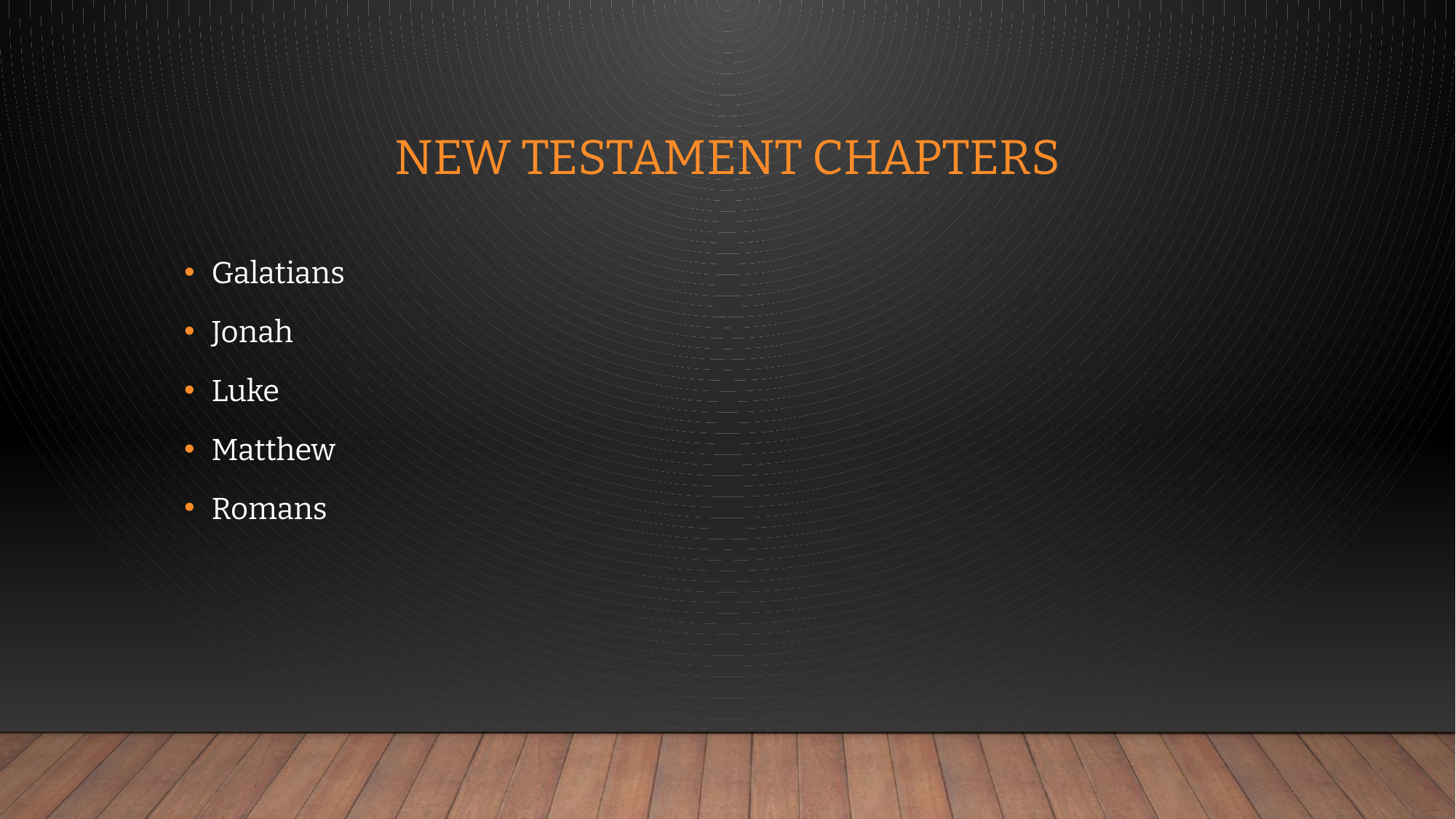

# New testament chapters
Galatians
Jonah
Luke
Matthew
Romans